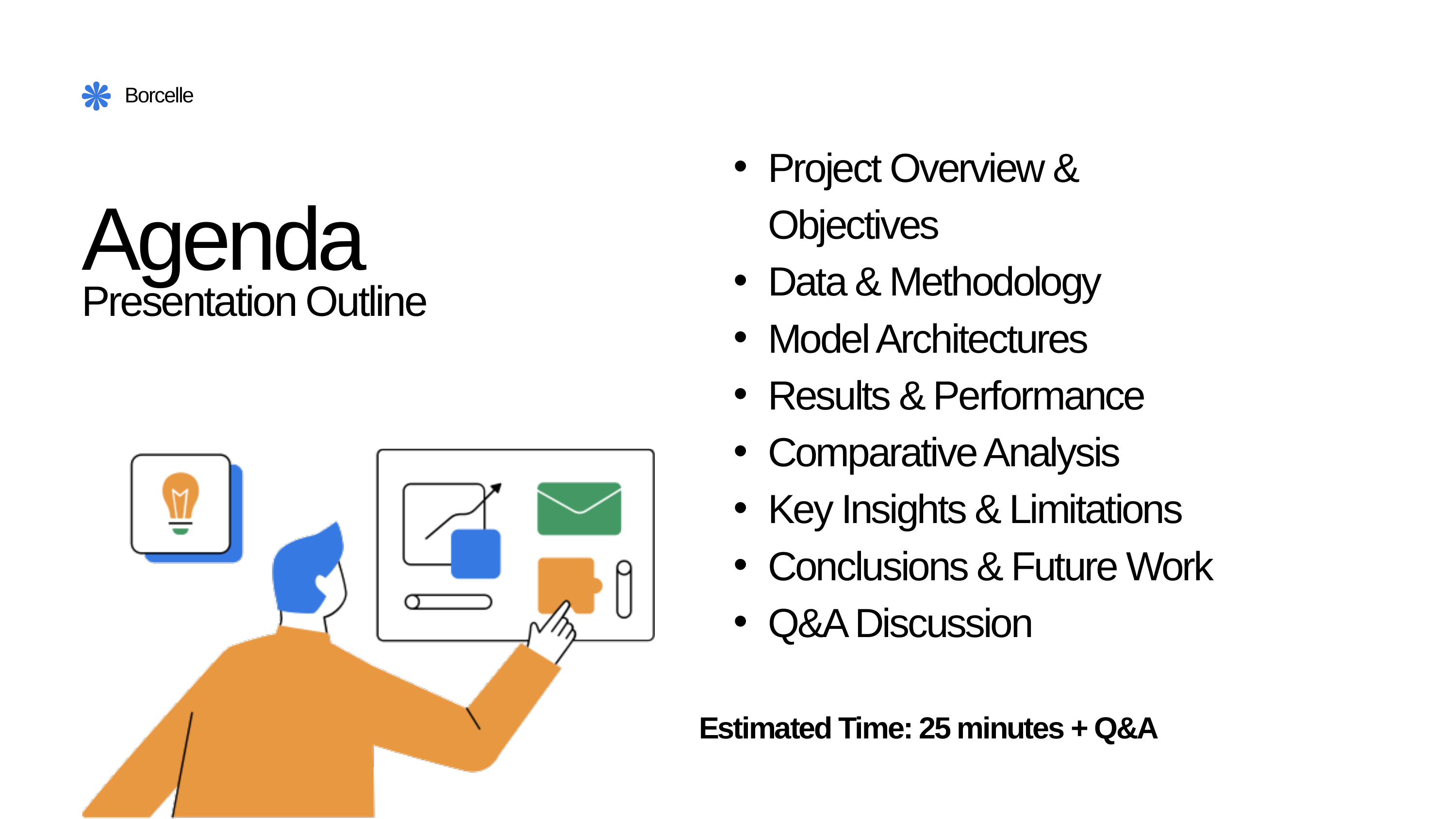

Project Overview & Objectives
Data & Methodology
Model Architectures
Results & Performance
Comparative Analysis
Key Insights & Limitations
Conclusions & Future Work
Q&A Discussion

Estimated Time: 25 minutes + Q&A

Borcelle
Agenda
Presentation Outline